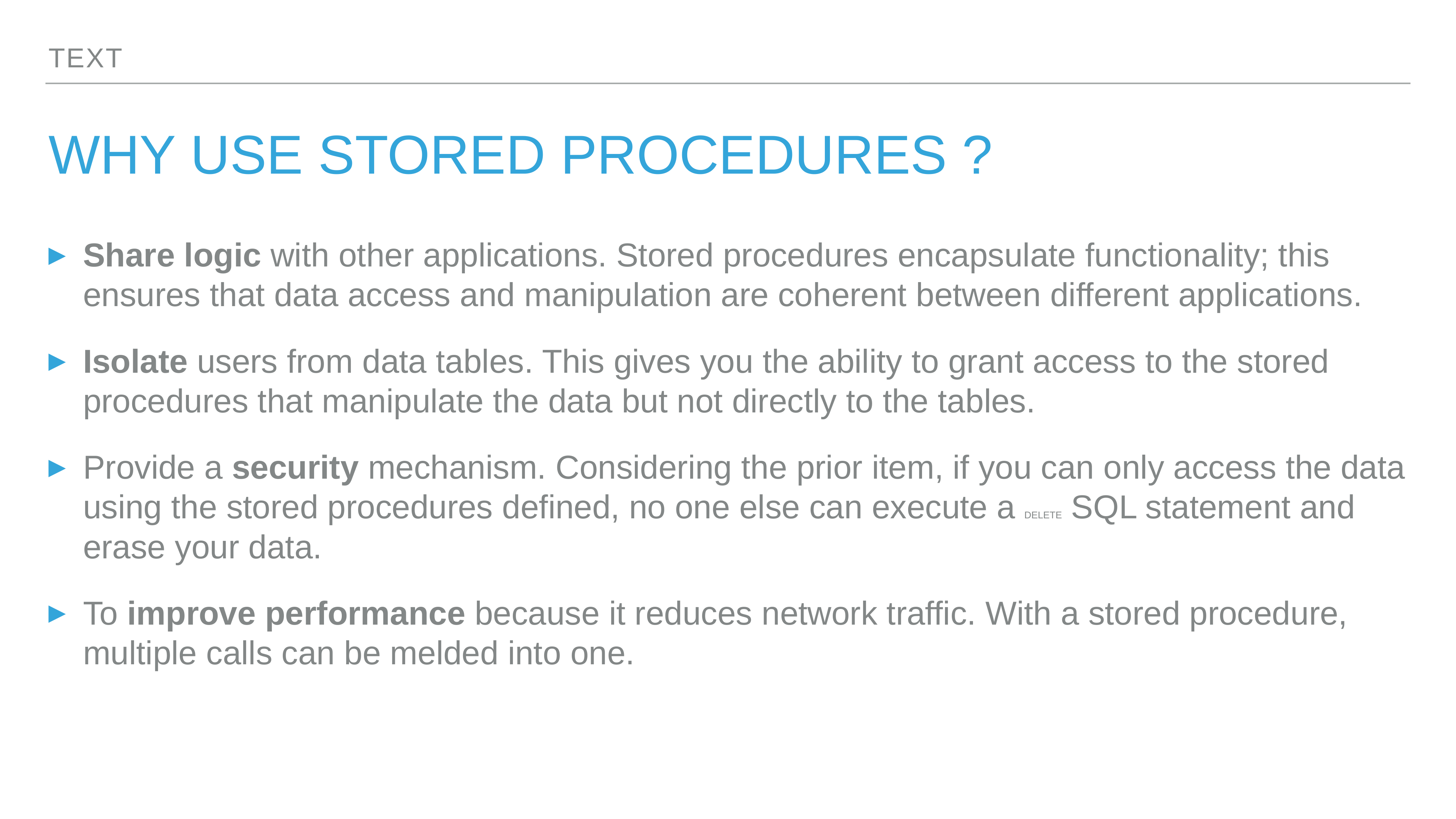

Text
# Why use stored procedures ?
Share logic with other applications. Stored procedures encapsulate functionality; this ensures that data access and manipulation are coherent between different applications.
Isolate users from data tables. This gives you the ability to grant access to the stored procedures that manipulate the data but not directly to the tables.
Provide a security mechanism. Considering the prior item, if you can only access the data using the stored procedures defined, no one else can execute a DELETE SQL statement and erase your data.
To improve performance because it reduces network traffic. With a stored procedure, multiple calls can be melded into one.